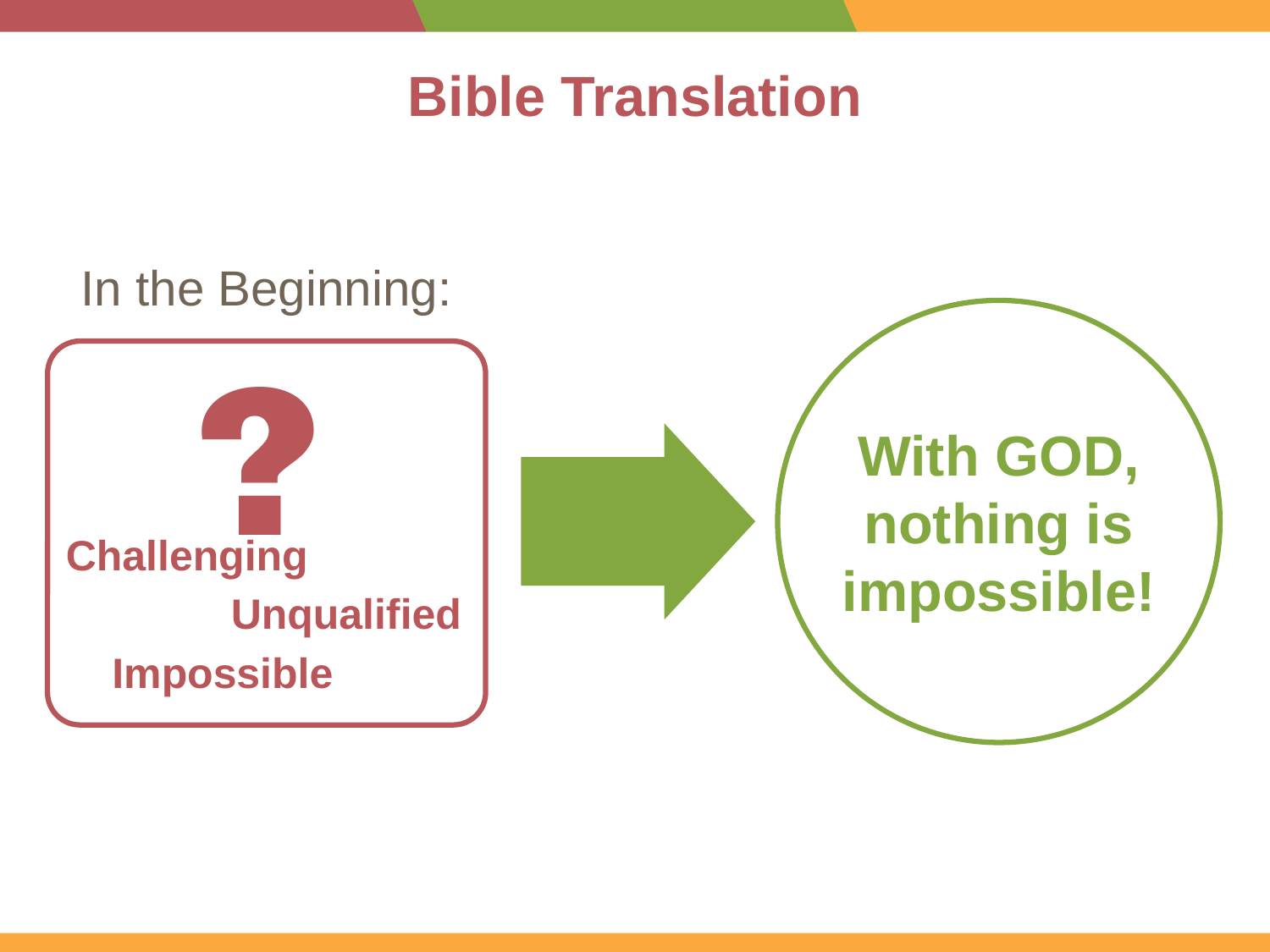

# Bible Translation
In the Beginning:

?
Challenging
Unqualified
Impossible

With GOD,
nothing is impossible!